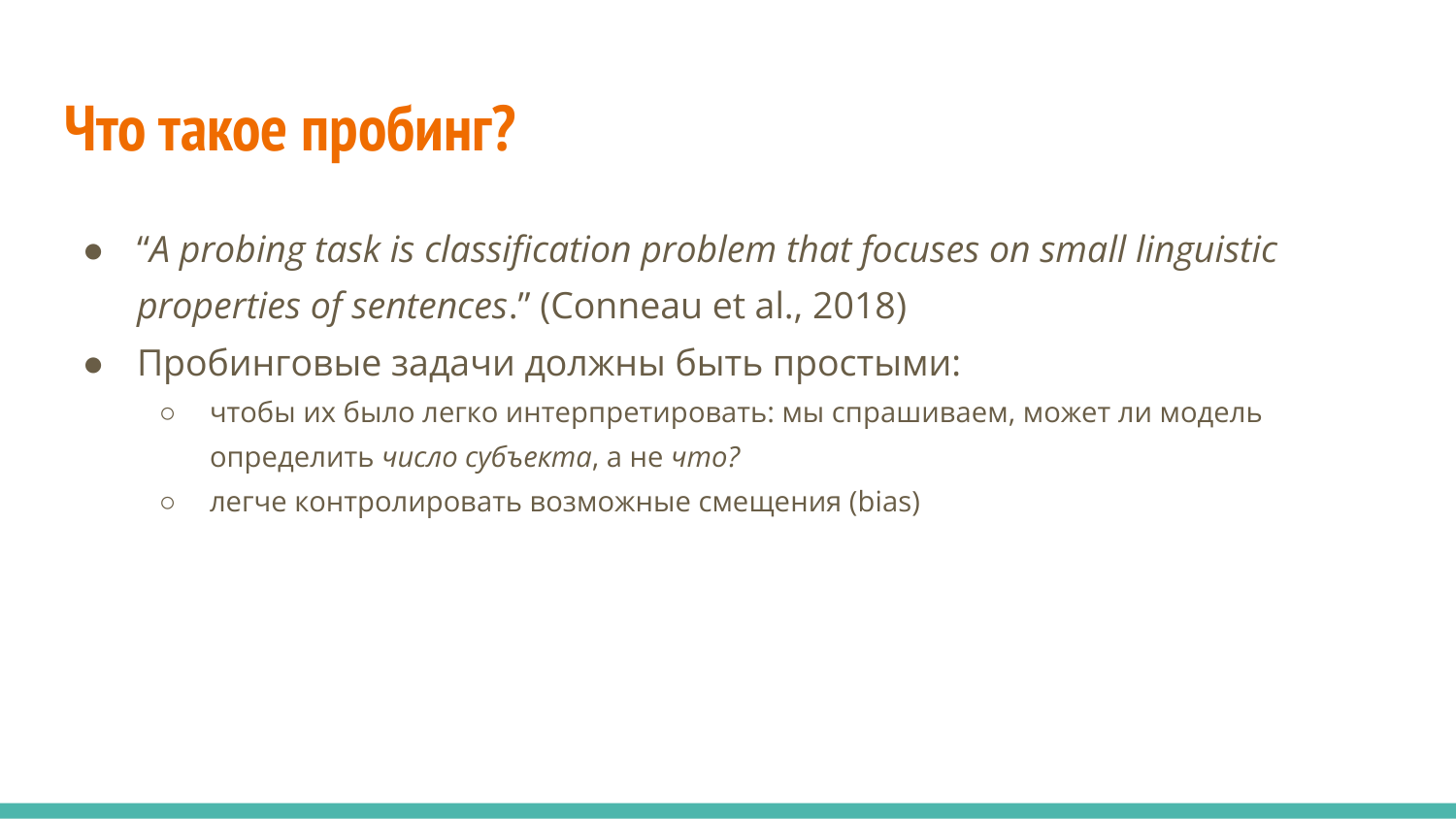

# Что такое пробинг?
“A probing task is classification problem that focuses on small linguistic properties of sentences.” (Conneau et al., 2018)
Пробинговые задачи должны быть простыми:
чтобы их было легко интерпретировать: мы спрашиваем, может ли модель определить число субъекта, а не что?
легче контролировать возможные смещения (bias)